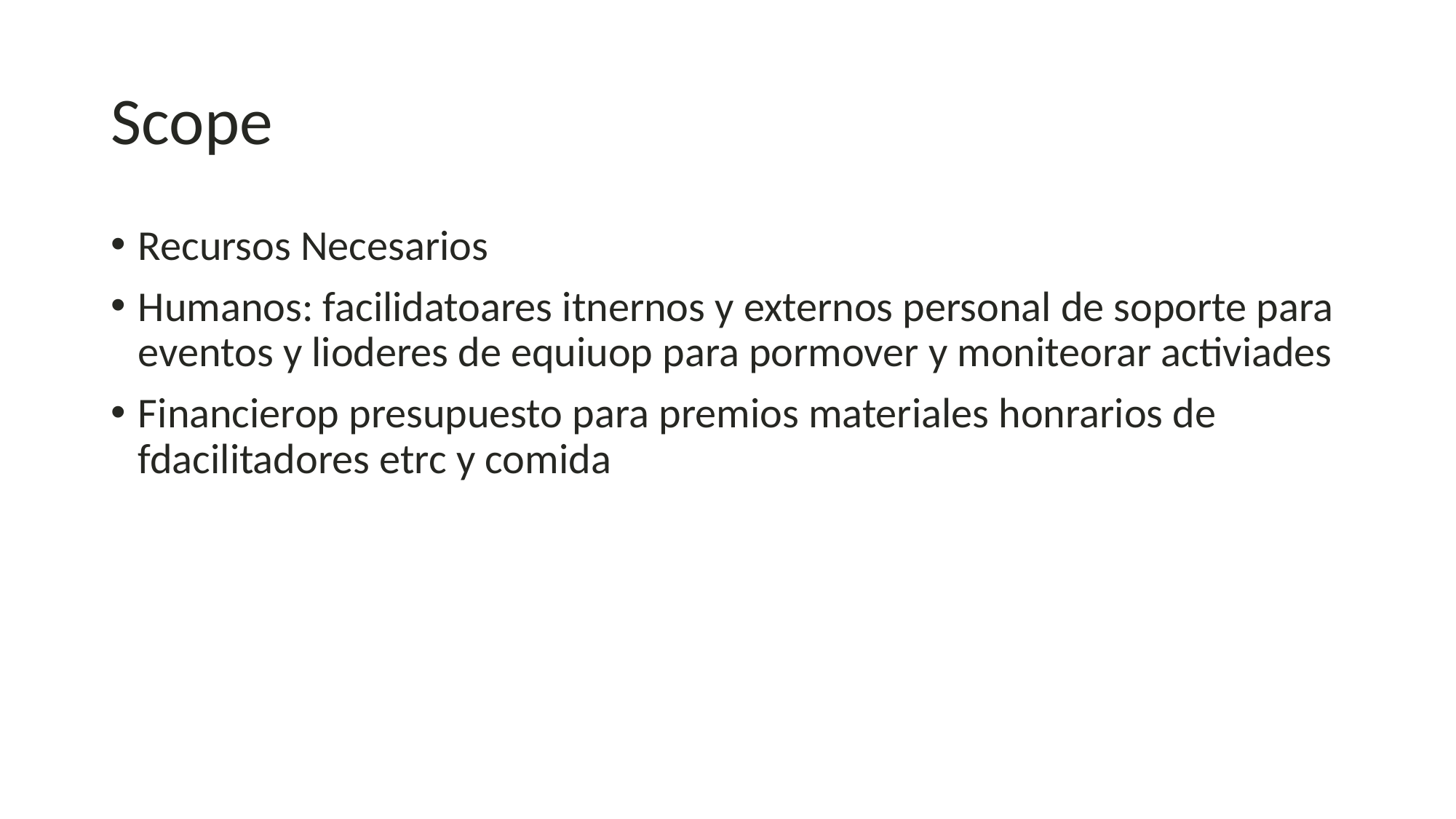

# Scope
Recursos Necesarios
Humanos: facilidatoares itnernos y externos personal de soporte para eventos y lioderes de equiuop para pormover y moniteorar activiades
Financierop presupuesto para premios materiales honrarios de fdacilitadores etrc y comida